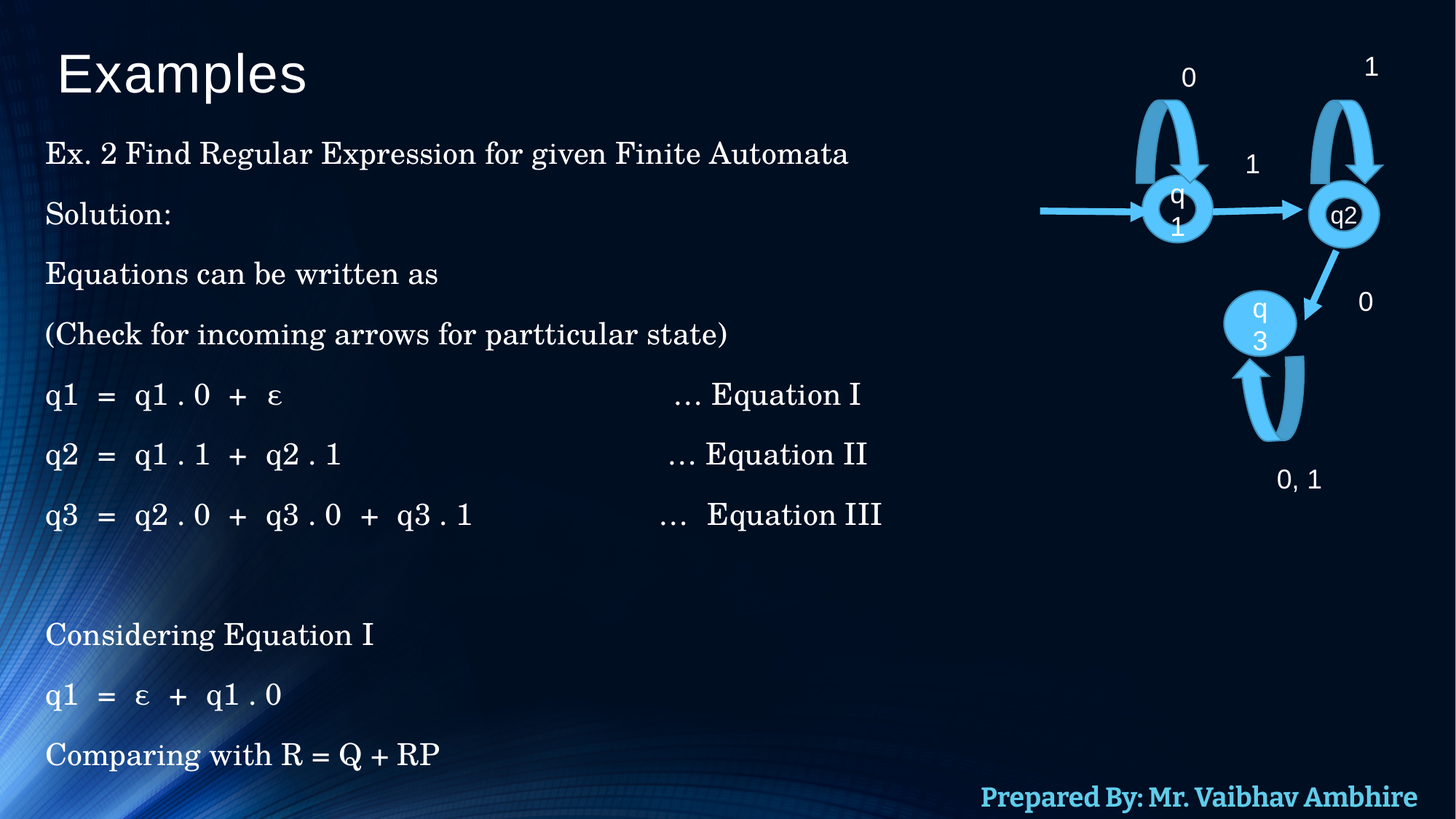

# Examples
1
0

Ex. 2 Find Regular Expression for given Finite Automata
Solution:
Equations can be written as
(Check for incoming arrows for partticular state)
q1  =  q1 . 0  +  ε                                          … Equation I
q2  =  q1 . 1  +  q2 . 1                                   … Equation II
q3  =  q2 . 0  +  q3 . 0  +  q3 . 1                    …  Equation III

Considering Equation I
q1  =  ε  +  q1 . 0
Comparing with R = Q + RP
1
q1
q2
0
q3

0, 1